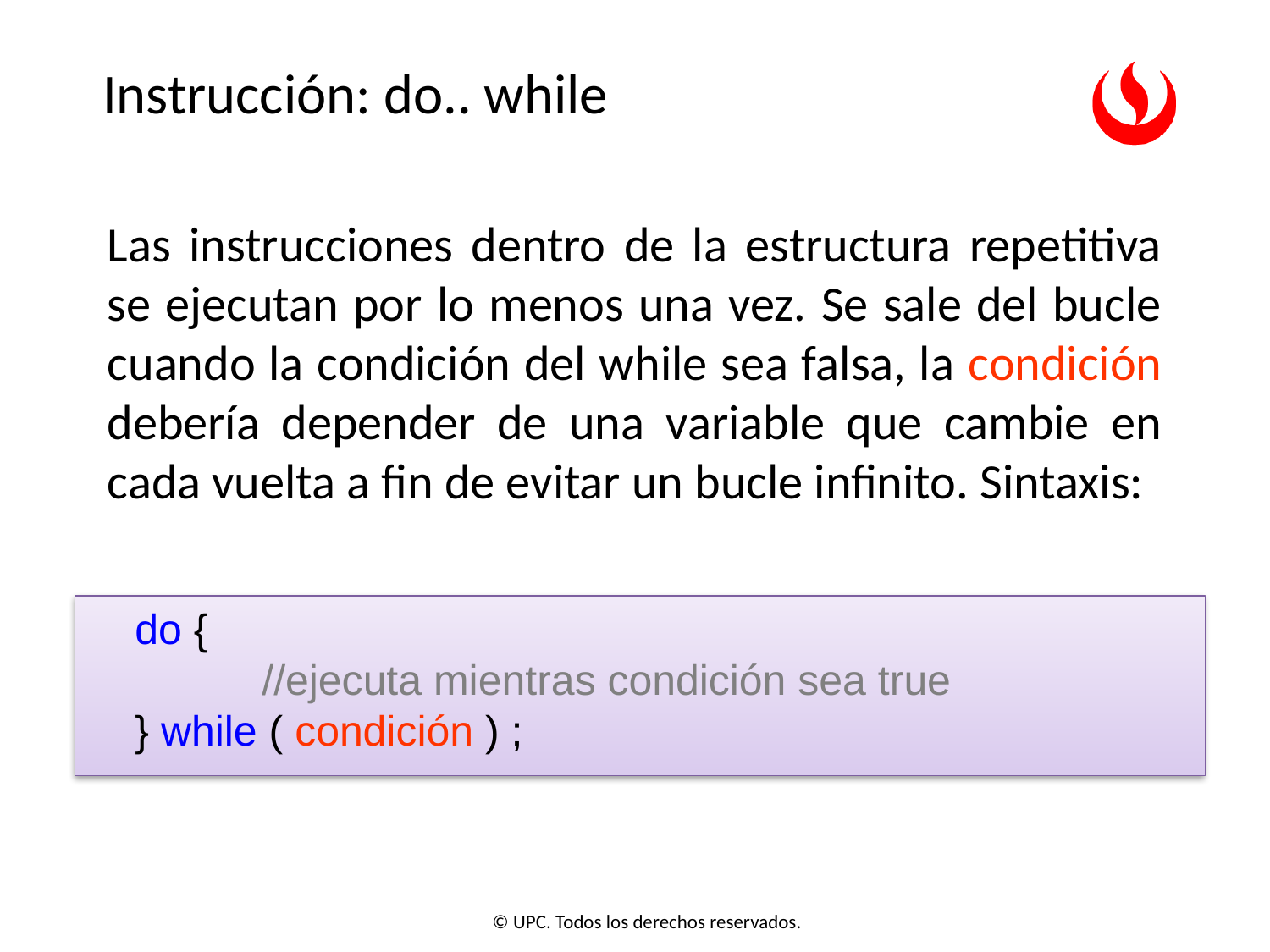

# Instrucción: do.. while
Las instrucciones dentro de la estructura repetitiva se ejecutan por lo menos una vez. Se sale del bucle cuando la condición del while sea falsa, la condición debería depender de una variable que cambie en cada vuelta a fin de evitar un bucle infinito. Sintaxis:

do {
	//ejecuta mientras condición sea true
} while ( condición ) ;